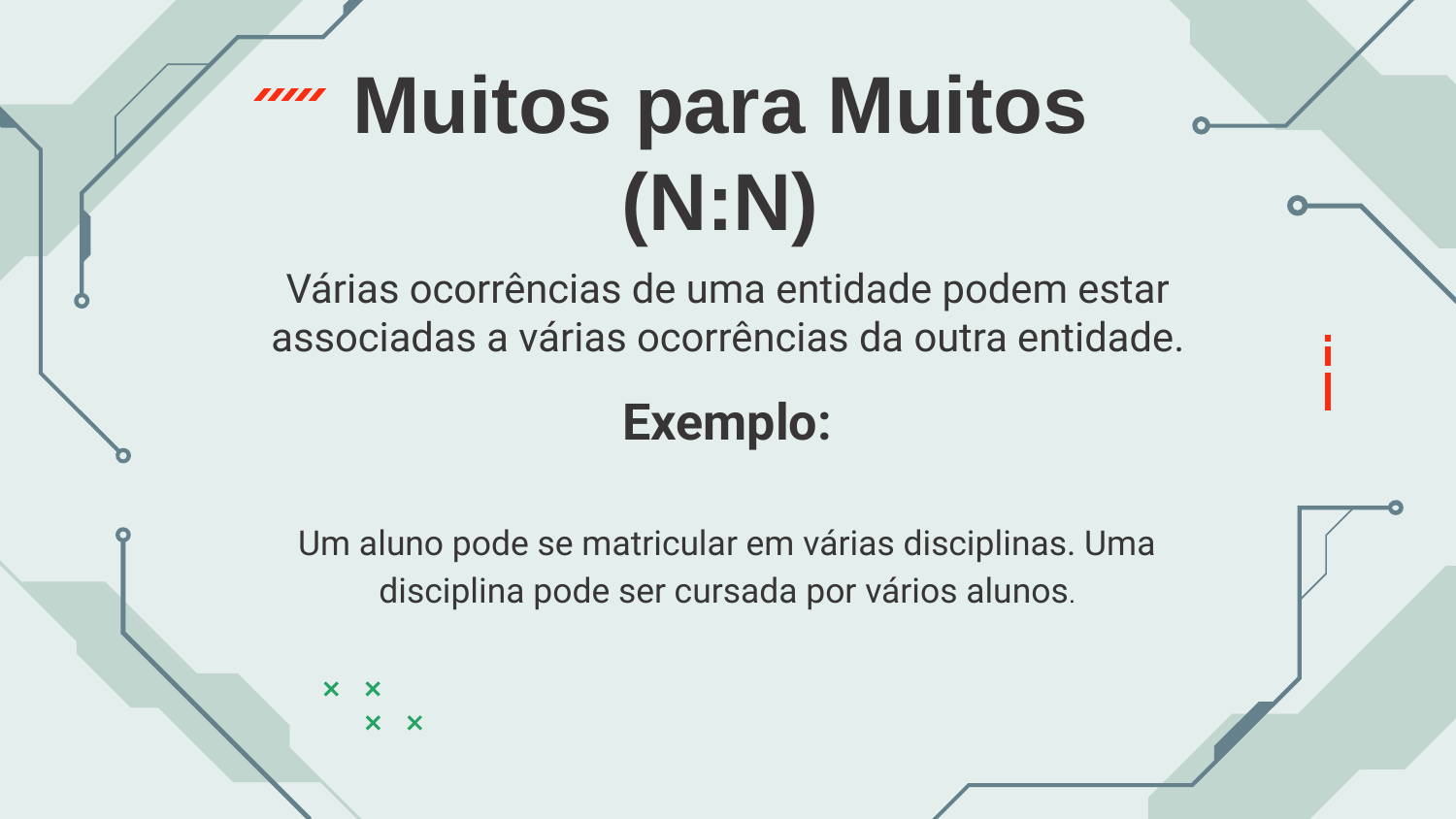

# Muitos para Muitos (N:N)
Várias ocorrências de uma entidade podem estar associadas a várias ocorrências da outra entidade.
Exemplo:

Um aluno pode se matricular em várias disciplinas. Uma disciplina pode ser cursada por vários alunos.